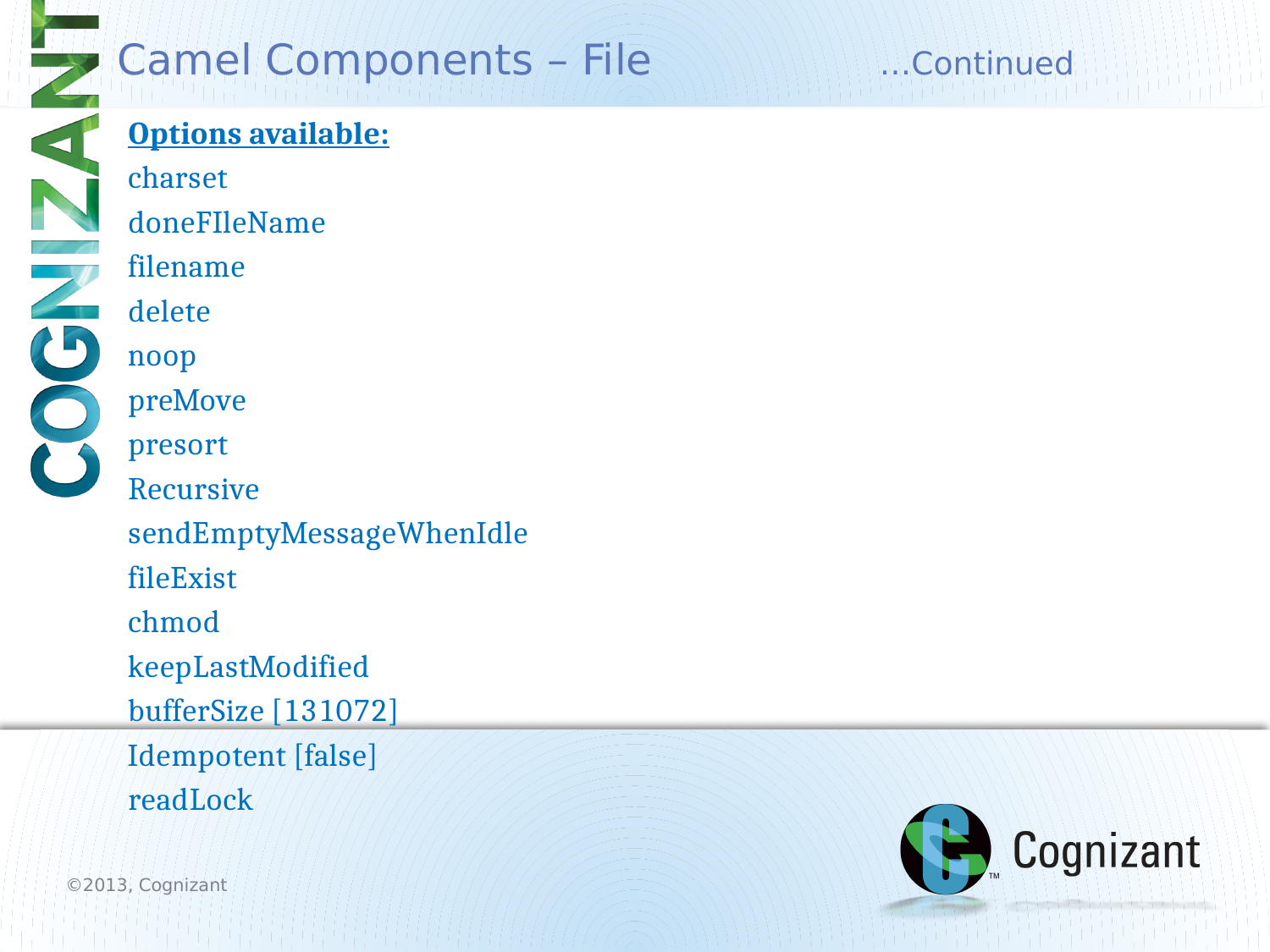

# Camel Components – File		…Continued
Options available:
charset
doneFIleName
filename
delete
noop
preMove
presort
Recursive
sendEmptyMessageWhenIdle
fileExist
chmod
keepLastModified
bufferSize [131072]
Idempotent [false]
readLock